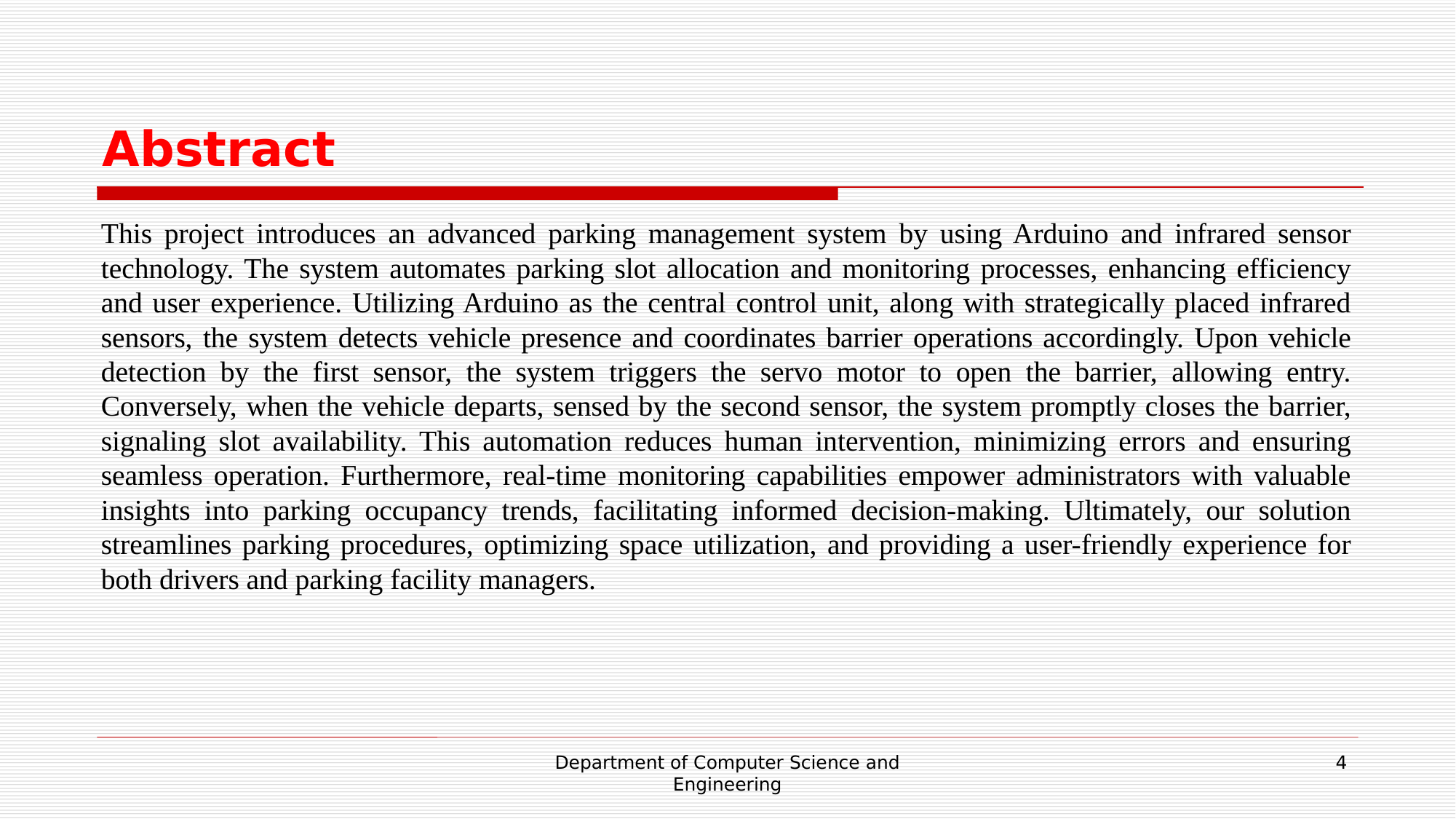

# Abstract
This project introduces an advanced parking management system by using Arduino and infrared sensor technology. The system automates parking slot allocation and monitoring processes, enhancing efficiency and user experience. Utilizing Arduino as the central control unit, along with strategically placed infrared sensors, the system detects vehicle presence and coordinates barrier operations accordingly. Upon vehicle detection by the first sensor, the system triggers the servo motor to open the barrier, allowing entry. Conversely, when the vehicle departs, sensed by the second sensor, the system promptly closes the barrier, signaling slot availability. This automation reduces human intervention, minimizing errors and ensuring seamless operation. Furthermore, real-time monitoring capabilities empower administrators with valuable insights into parking occupancy trends, facilitating informed decision-making. Ultimately, our solution streamlines parking procedures, optimizing space utilization, and providing a user-friendly experience for both drivers and parking facility managers.
Department of Computer Science and Engineering
4